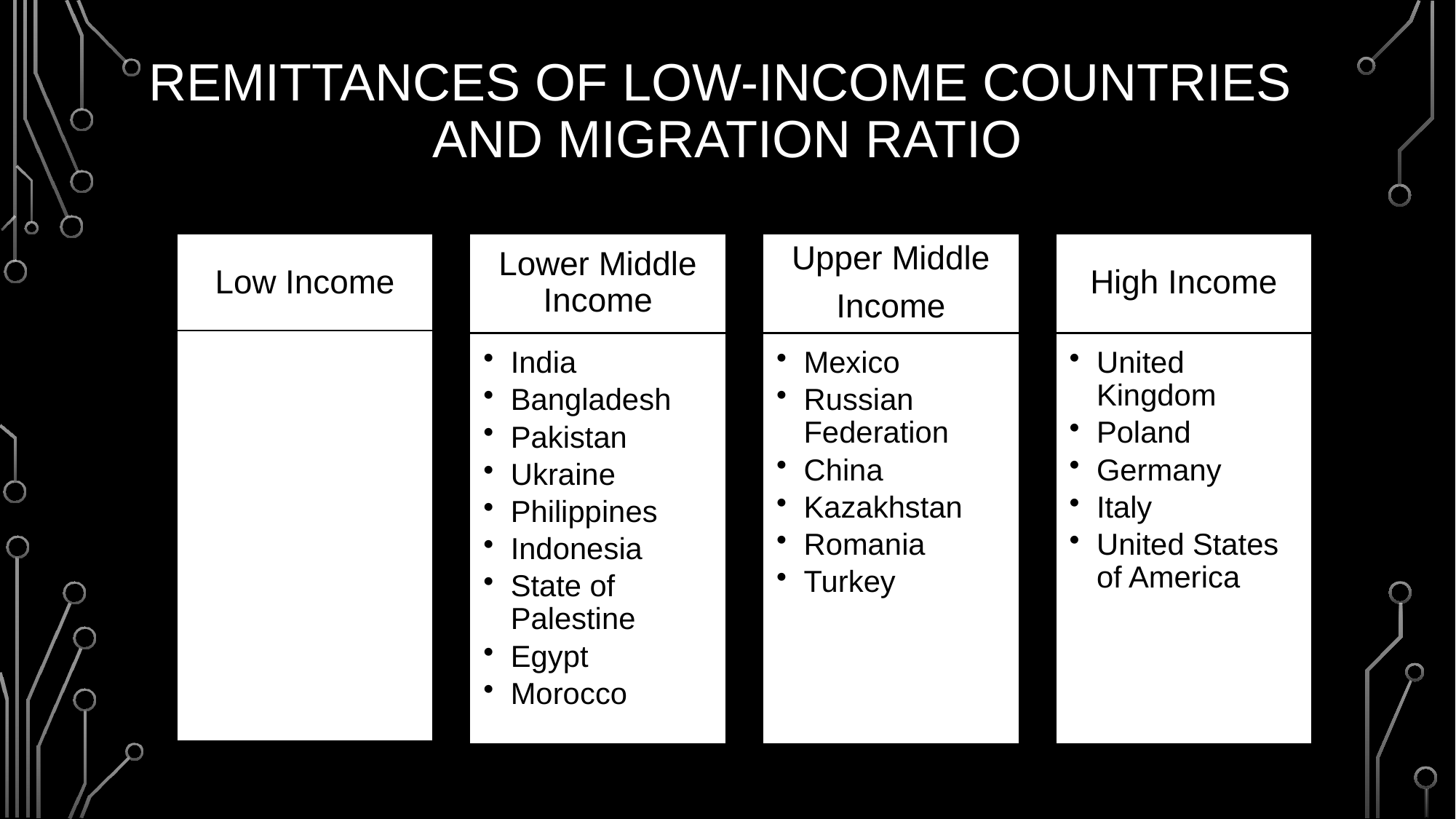

# Remittances of low-income countries and migration ratio
Low Income
Lower Middle Income
Upper Middle
Income
High Income

India
Bangladesh
Pakistan
Ukraine
Philippines
Indonesia
State of Palestine
Egypt
Morocco
Mexico
Russian Federation
China
Kazakhstan
Romania
Turkey
United Kingdom
Poland
Germany
Italy
United States of America